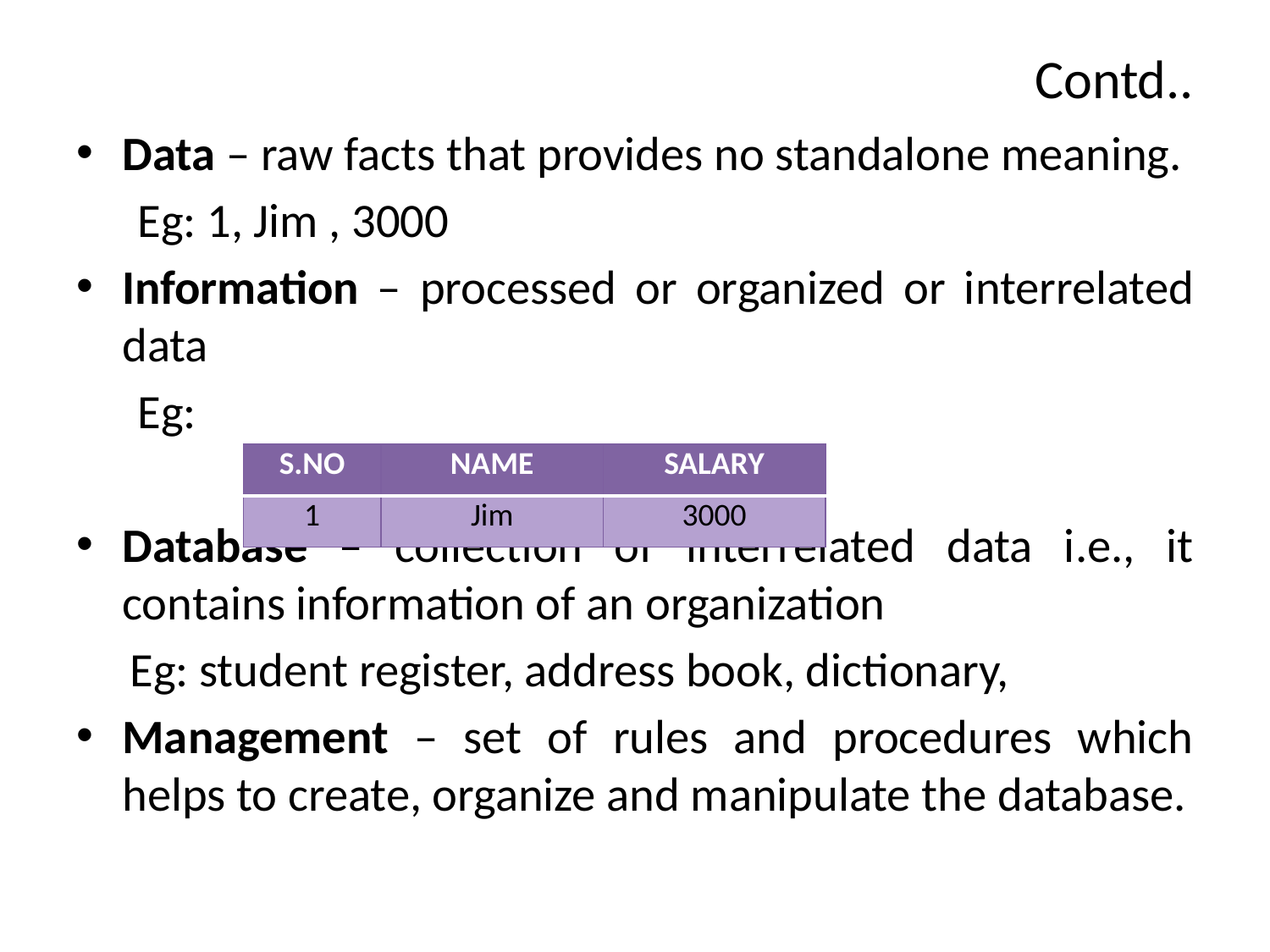

# Contd..
Data – raw facts that provides no standalone meaning.
Eg: 1, Jim , 3000
Information – processed or organized or interrelated data
Eg:

Database – collection of interrelated data i.e., it contains information of an organization
Eg: student register, address book, dictionary,
Management – set of rules and procedures which helps to create, organize and manipulate the database.
| S.NO | NAME | SALARY |
| --- | --- | --- |
| 1 | Jim | 3000 |